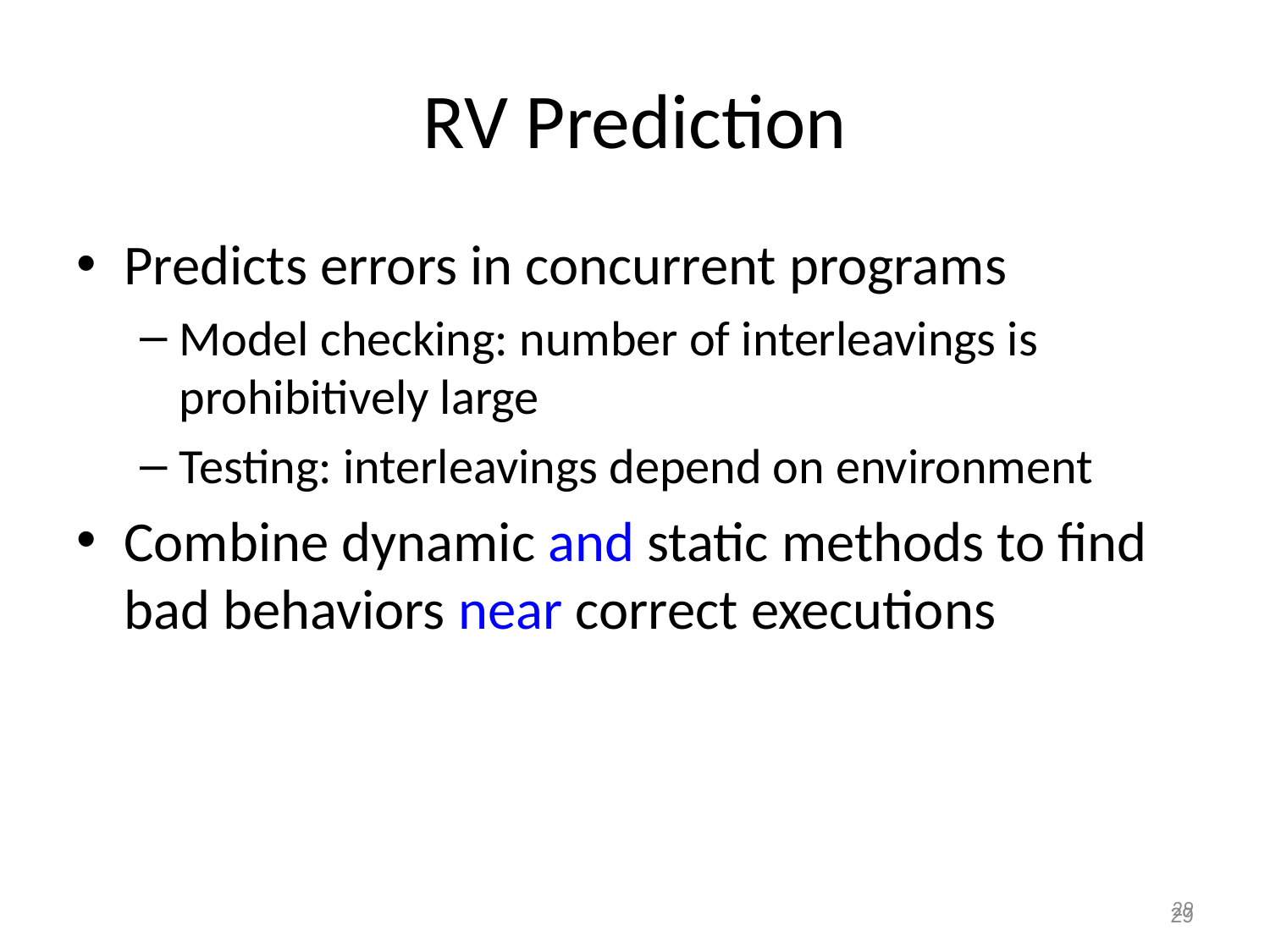

# RV Prediction
Predicts errors in concurrent programs
Model checking: number of interleavings is prohibitively large
Testing: interleavings depend on environment
Combine dynamic and static methods to find bad behaviors near correct executions
29
29